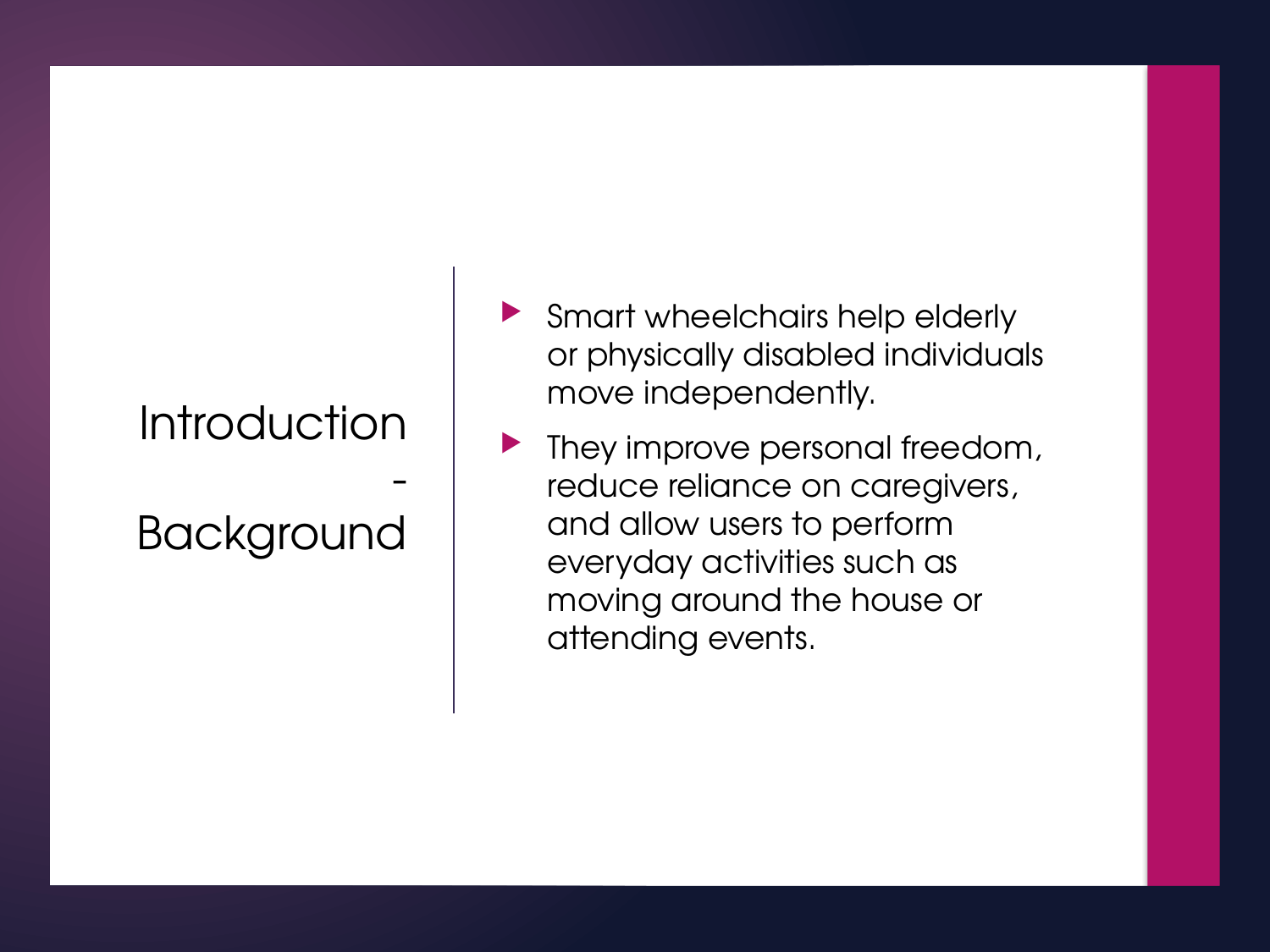

Smart wheelchairs help elderly or physically disabled individuals move independently.
They improve personal freedom, reduce reliance on caregivers, and allow users to perform everyday activities such as moving around the house or attending events.
# Introduction - Background